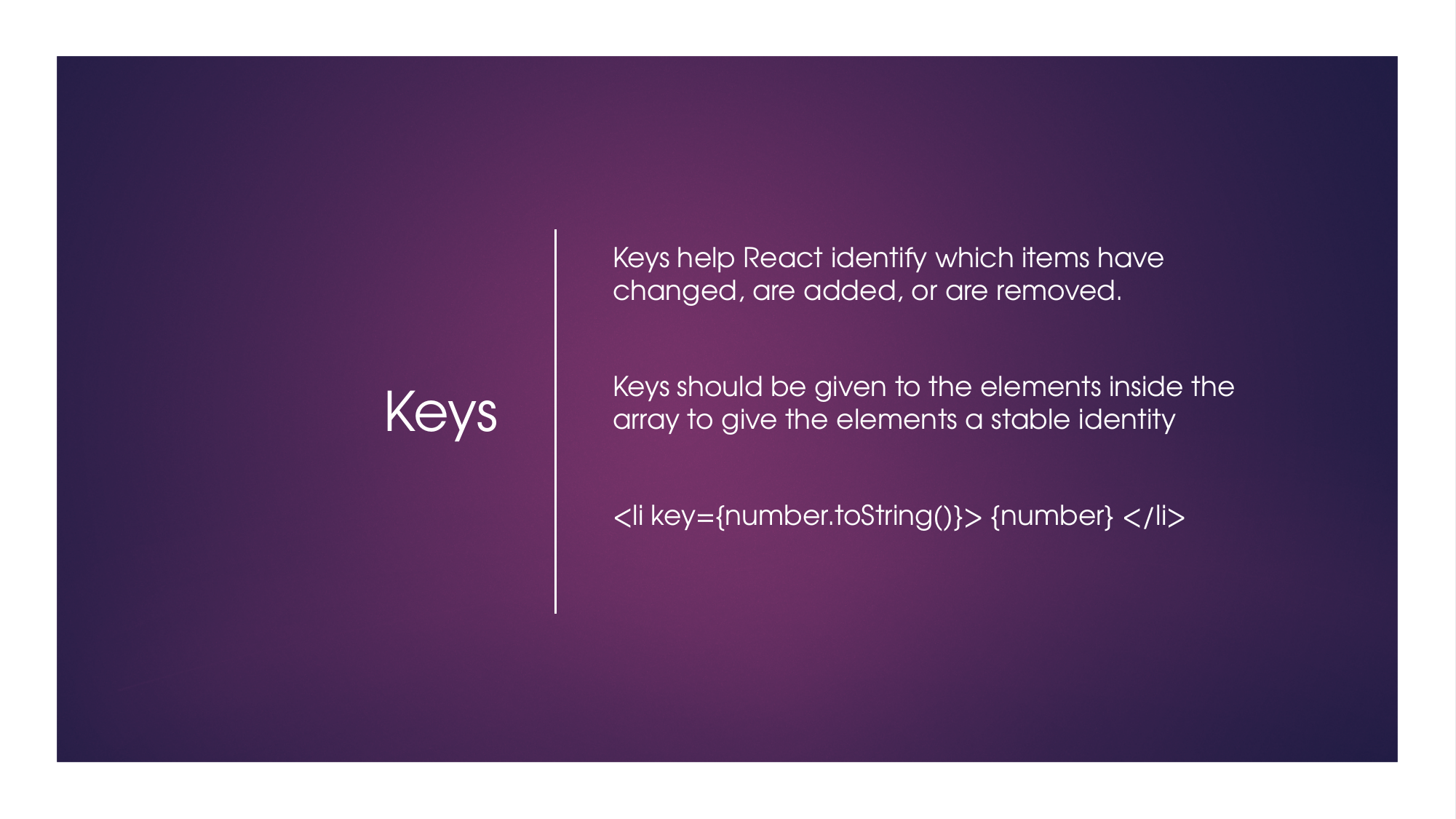

# Keys
Keys help React identify which items have changed, are added, or are removed.

Keys should be given to the elements inside the array to give the elements a stable identity

<li key={number.toString()}> {number} </li>